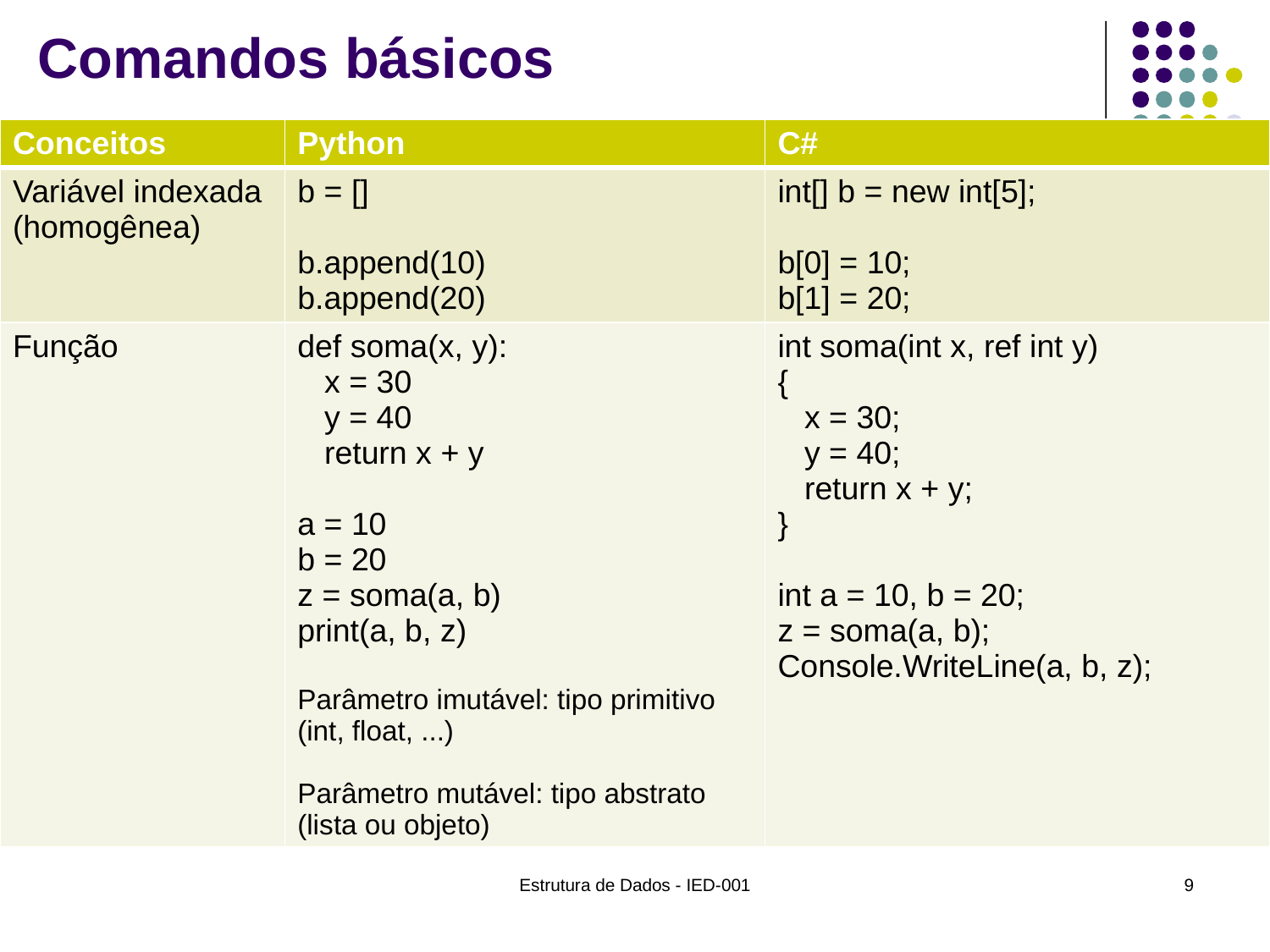

# Comandos básicos
| Conceitos | Python | C# |
| --- | --- | --- |
| Variável indexada (homogênea) | b = [] b.append(10) b.append(20) | int[] b = new int[5]; b[0] = 10; b[1] = 20; |
| Função | def soma(x, y): x = 30 y = 40 return x + y a = 10 b = 20 z = soma(a, b) print(a, b, z) Parâmetro imutável: tipo primitivo (int, float, ...) Parâmetro mutável: tipo abstrato (lista ou objeto) | int soma(int x, ref int y) { x = 30; y = 40; return x + y; } int a = 10, b = 20; z = soma(a, b); Console.WriteLine(a, b, z); |
Estrutura de Dados - IED-001
9